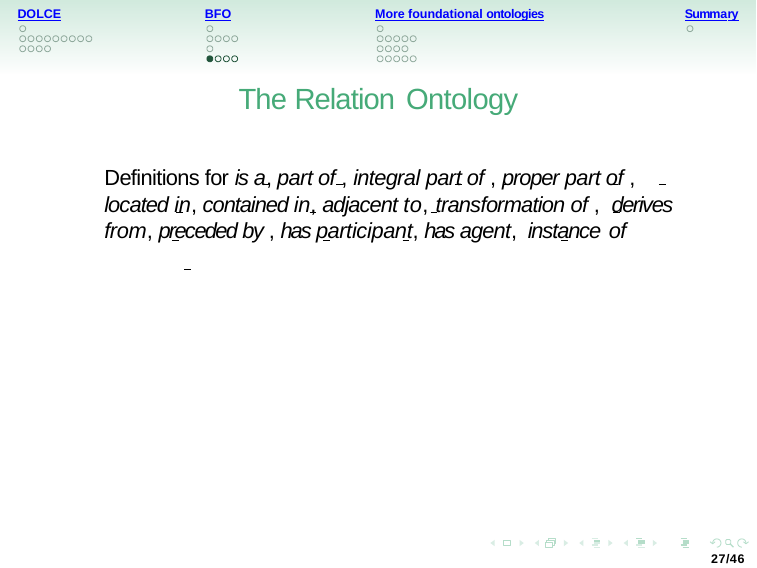

Summary
DOLCE
BFO
More foundational ontologies

The Relation Ontology

Definitions for is a, part of , integral part of , proper part of ,  located in, contained in, adjacent to, transformation of ,  derives from, preceded by , has participant, has agent,  instance of

27/46